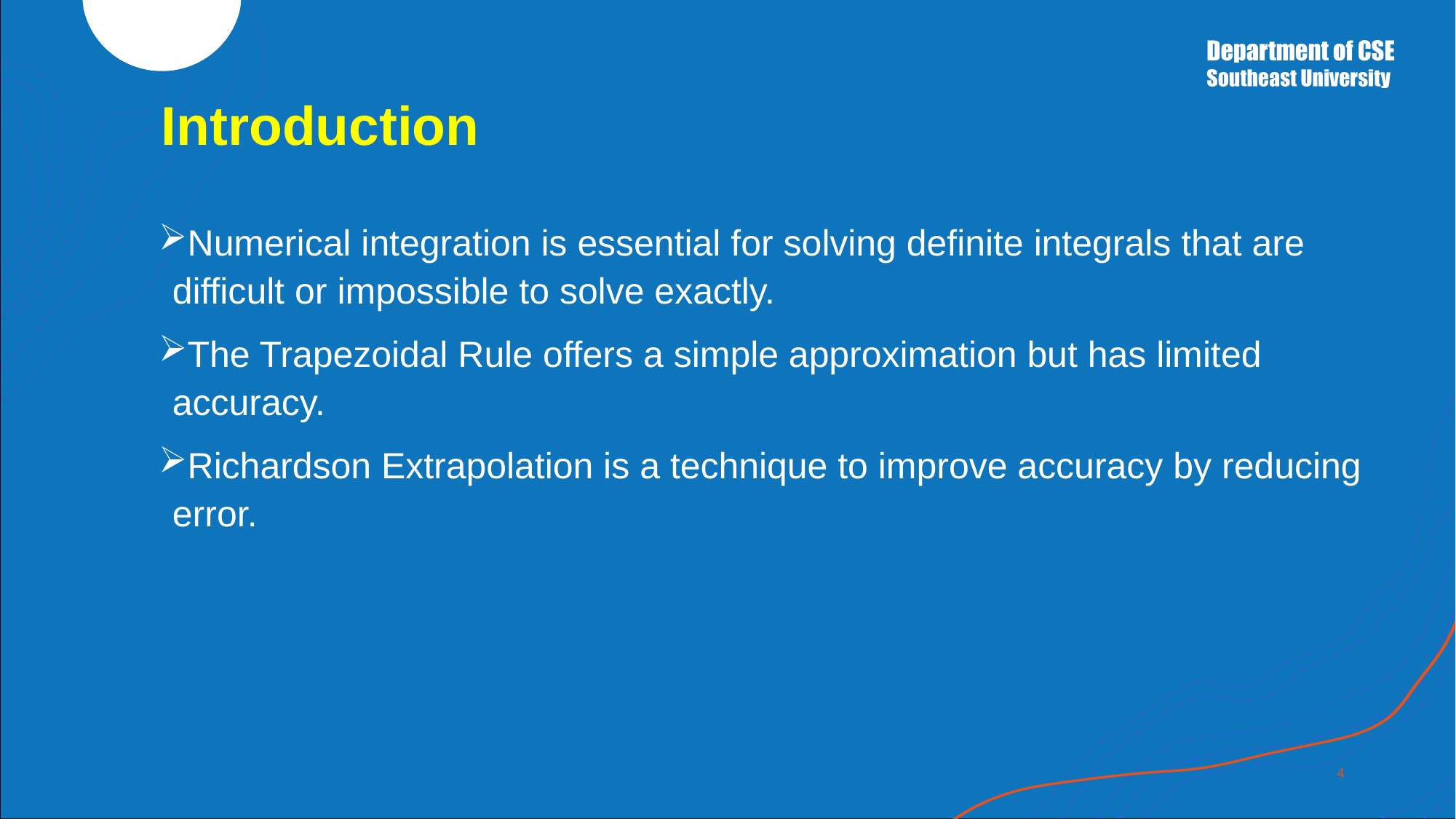

# Introduction
Numerical integration is essential for solving definite integrals that are difficult or impossible to solve exactly.
The Trapezoidal Rule offers a simple approximation but has limited accuracy.
Richardson Extrapolation is a technique to improve accuracy by reducing error.

4